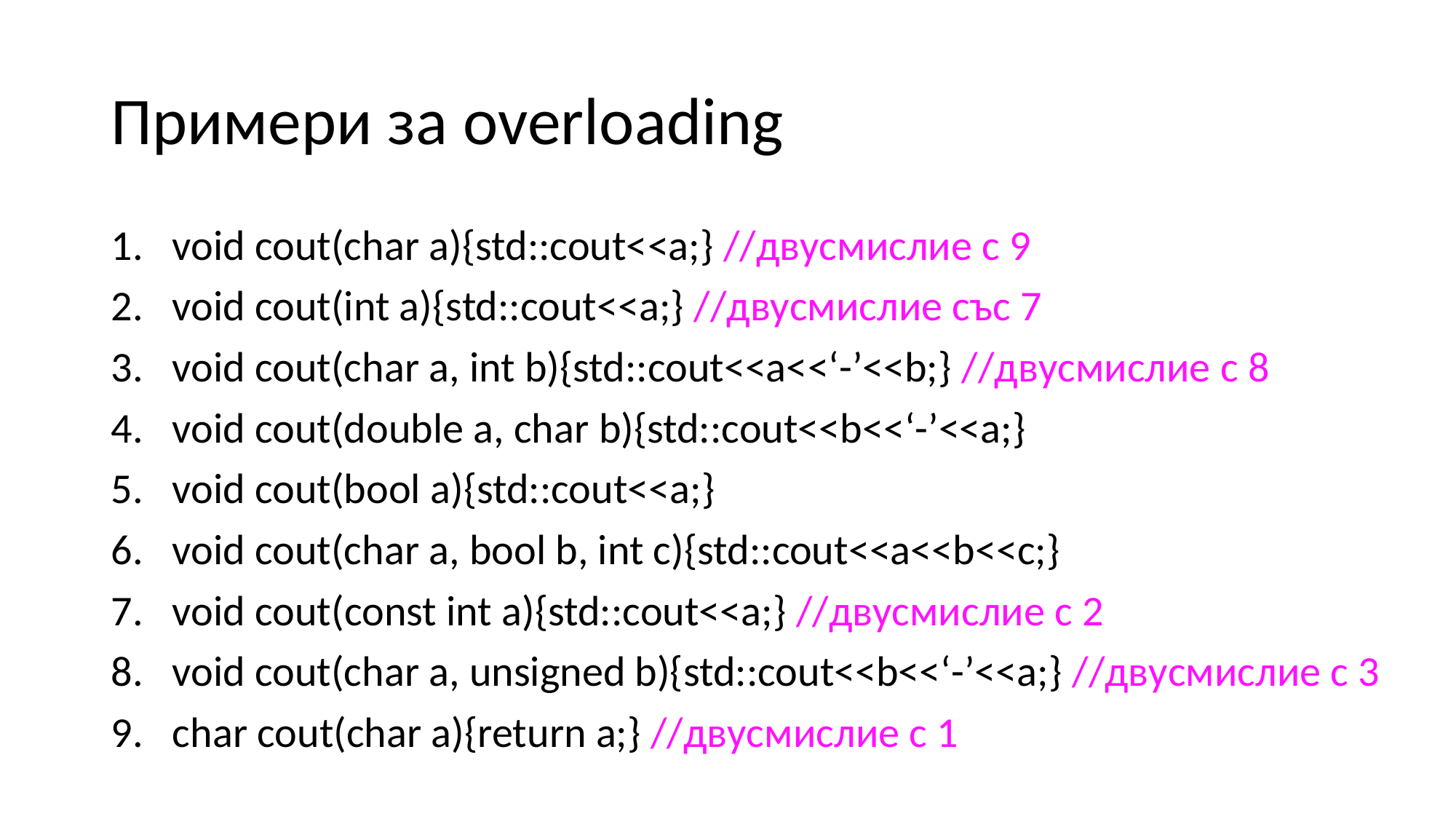

# Примери за overloading
void cout(char a){std::cout<<a;} //двусмислие с 9
void cout(int a){std::cout<<a;} //двусмислие със 7
void cout(char a, int b){std::cout<<a<<‘-’<<b;} //двусмислие с 8
void cout(double a, char b){std::cout<<b<<‘-’<<a;}
void cout(bool a){std::cout<<a;}
void cout(char a, bool b, int c){std::cout<<a<<b<<c;}
void cout(const int a){std::cout<<a;} //двусмислие с 2
void cout(char a, unsigned b){std::cout<<b<<‘-’<<a;} //двусмислие с 3
char cout(char a){return a;} //двусмислие с 1